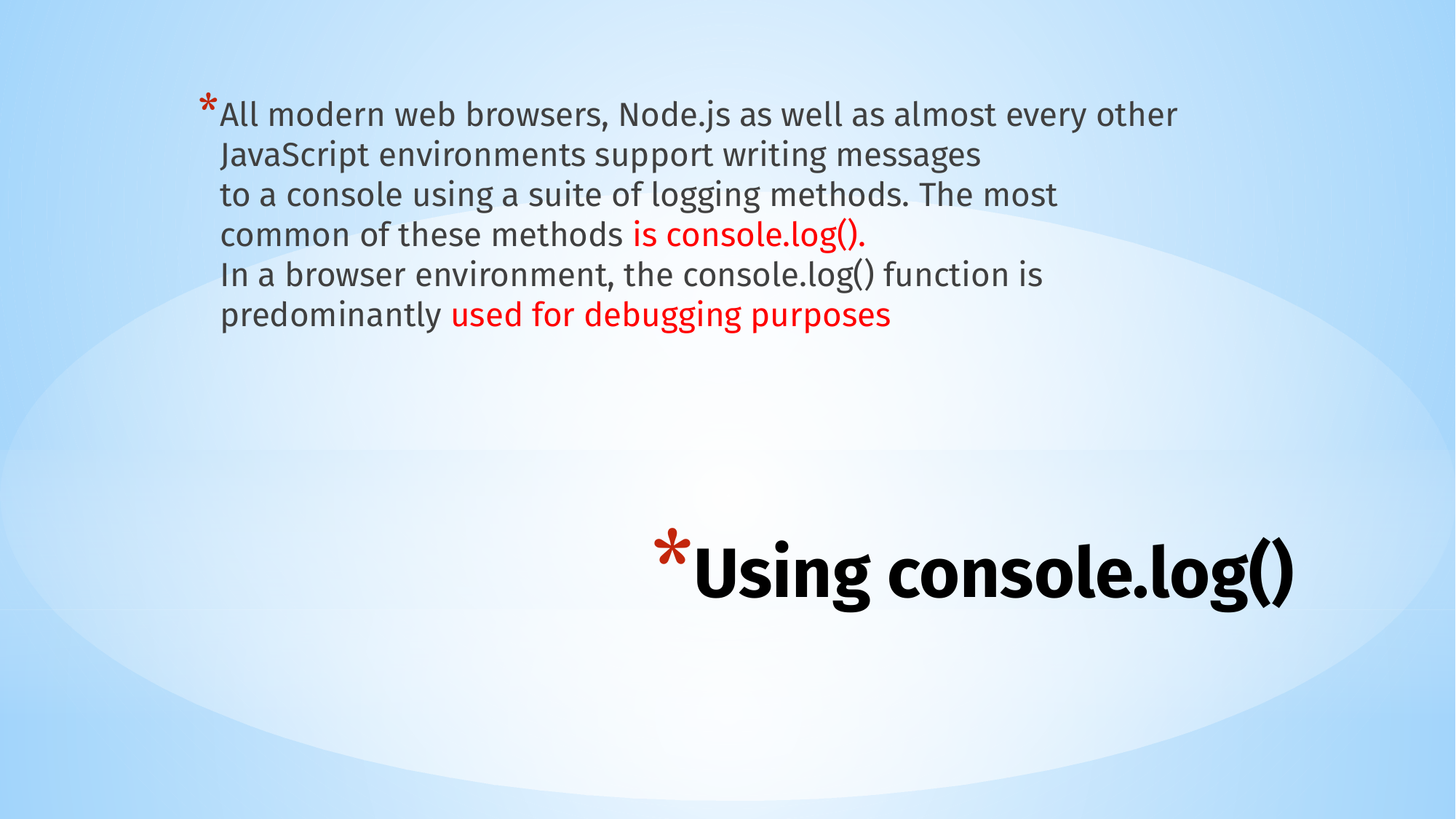

All modern web browsers, Node.js as well as almost every other JavaScript environments support writing messages
to a console using a suite of logging methods. The most common of these methods is console.log().
In a browser environment, the console.log() function is predominantly used for debugging purposes
# Using console.log()